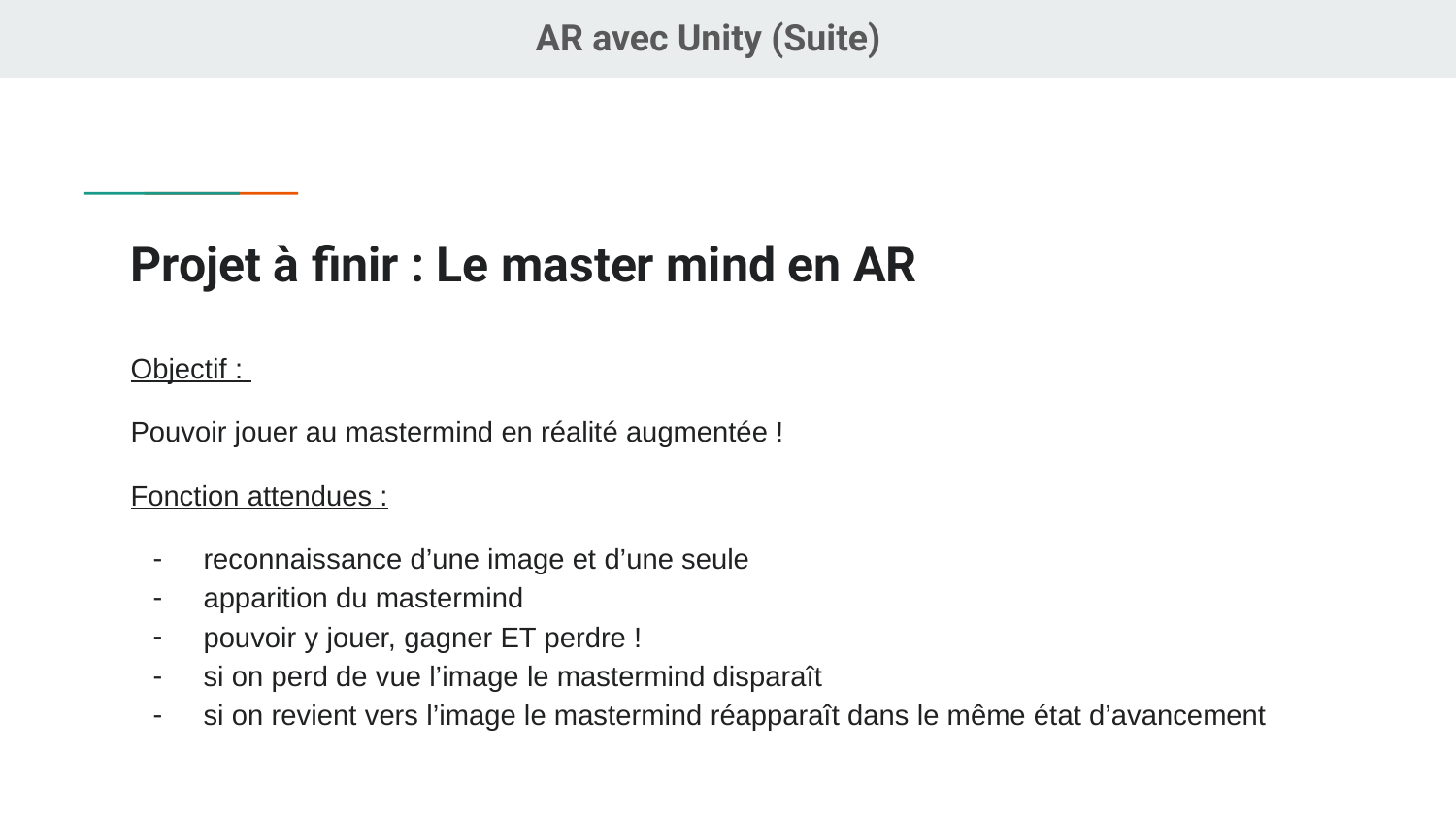

AR avec Unity (Suite)
# Projet à finir : Le master mind en AR
Objectif :
Pouvoir jouer au mastermind en réalité augmentée !
Fonction attendues :
reconnaissance d’une image et d’une seule
apparition du mastermind
pouvoir y jouer, gagner ET perdre !
si on perd de vue l’image le mastermind disparaît
si on revient vers l’image le mastermind réapparaît dans le même état d’avancement